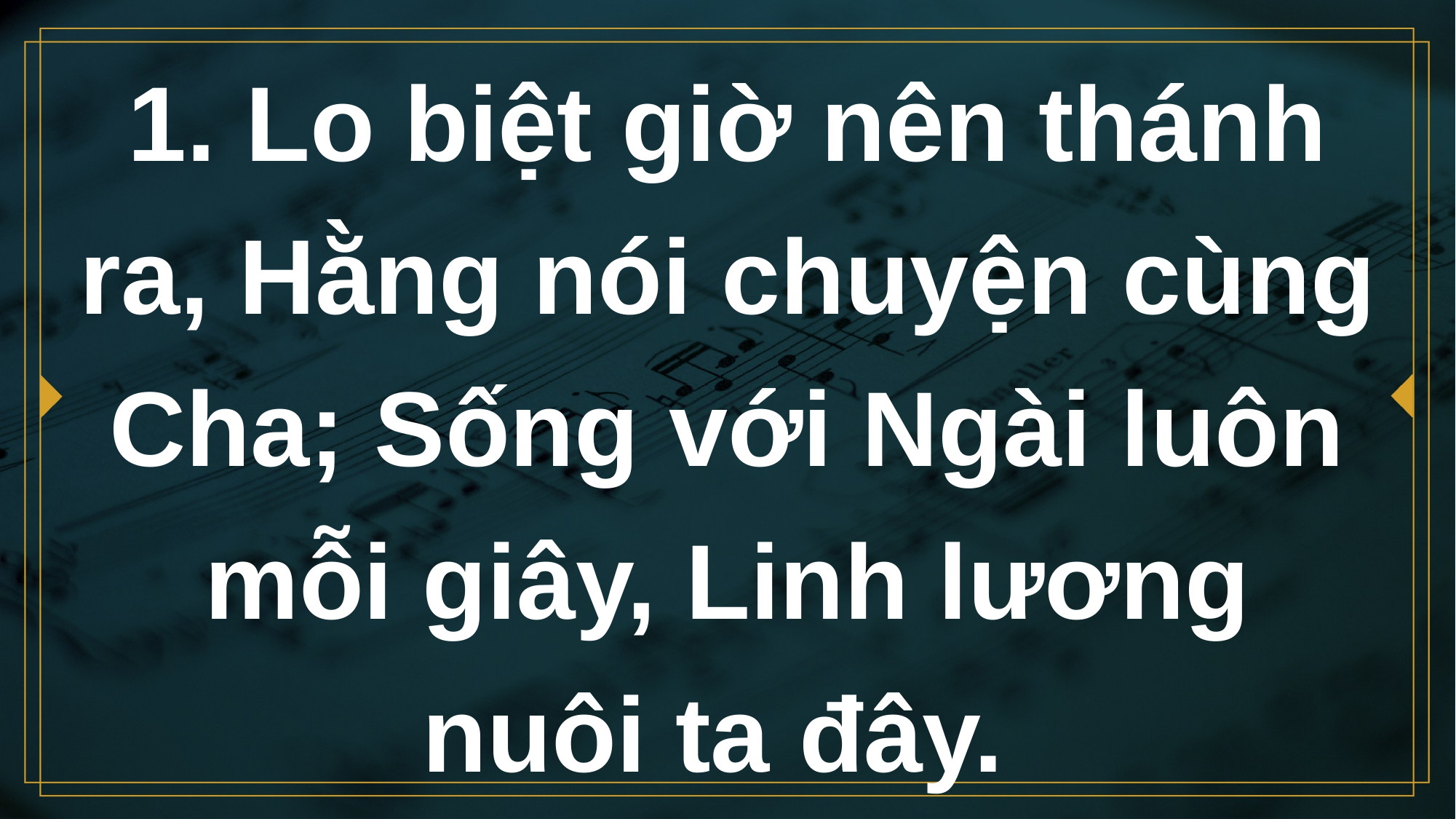

# 1. Lo biệt giờ nên thánh ra, Hằng nói chuyện cùng Cha; Sống với Ngài luôn mỗi giây, Linh lương nuôi ta đây.